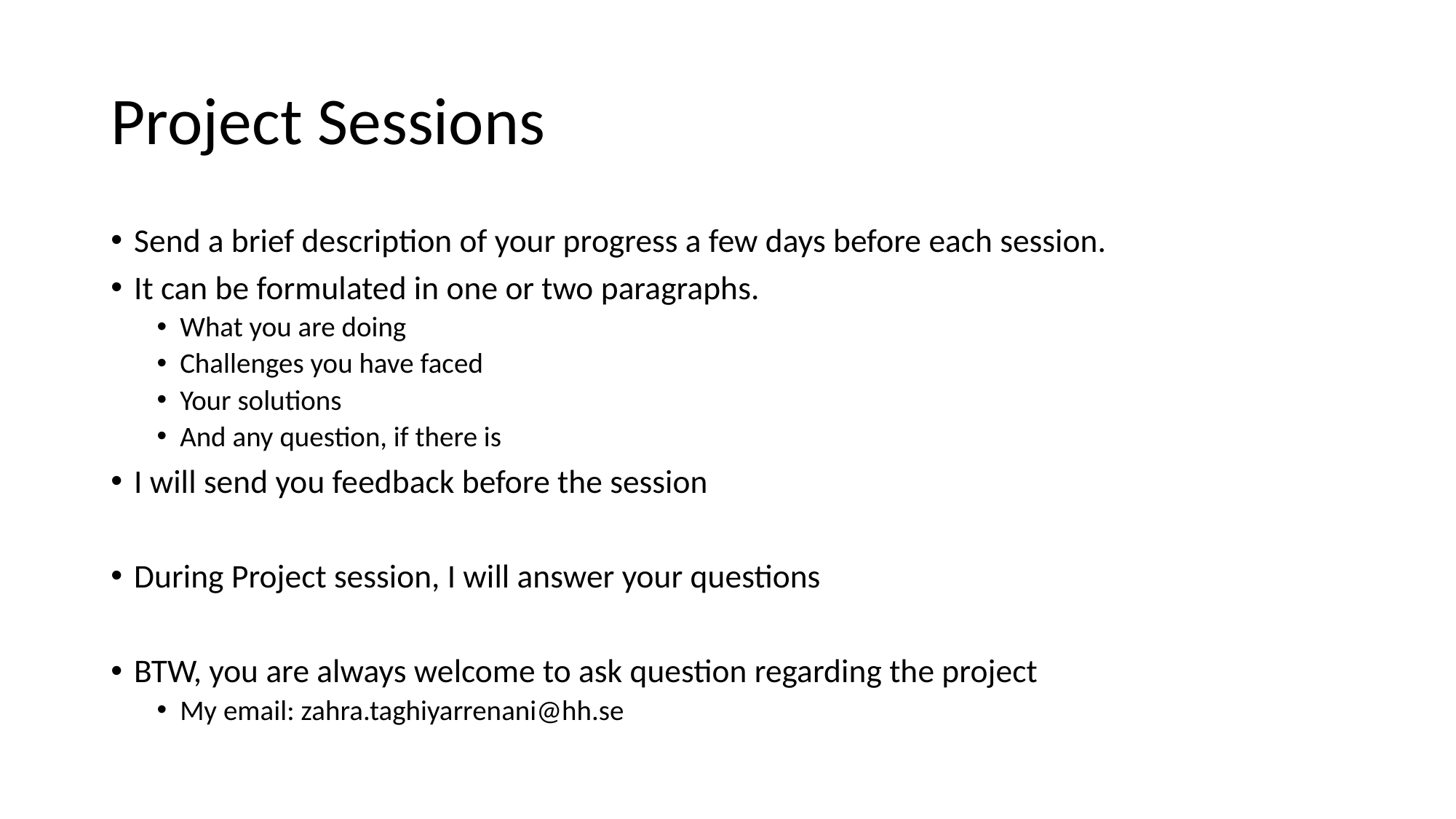

# Project Sessions
Send a brief description of your progress a few days before each session.
It can be formulated in one or two paragraphs.
What you are doing
Challenges you have faced
Your solutions
And any question, if there is
I will send you feedback before the session

During Project session, I will answer your questions

BTW, you are always welcome to ask question regarding the project
My email: zahra.taghiyarrenani@hh.se